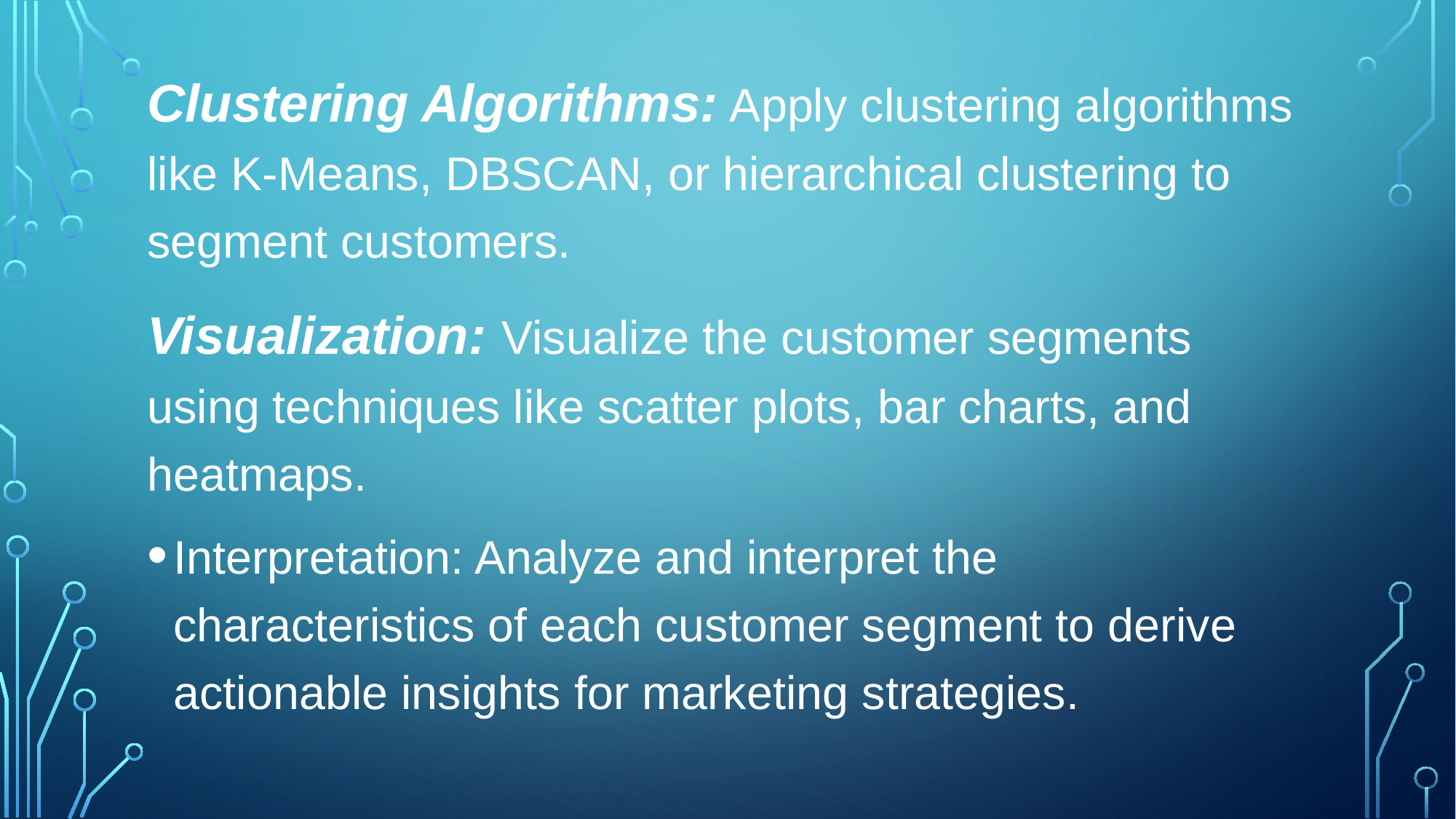

Clustering Algorithms: Apply clustering algorithms like K-Means, DBSCAN, or hierarchical clustering to segment customers.
Visualization: Visualize the customer segments using techniques like scatter plots, bar charts, and heatmaps.
Interpretation: Analyze and interpret the characteristics of each customer segment to derive actionable insights for marketing strategies.